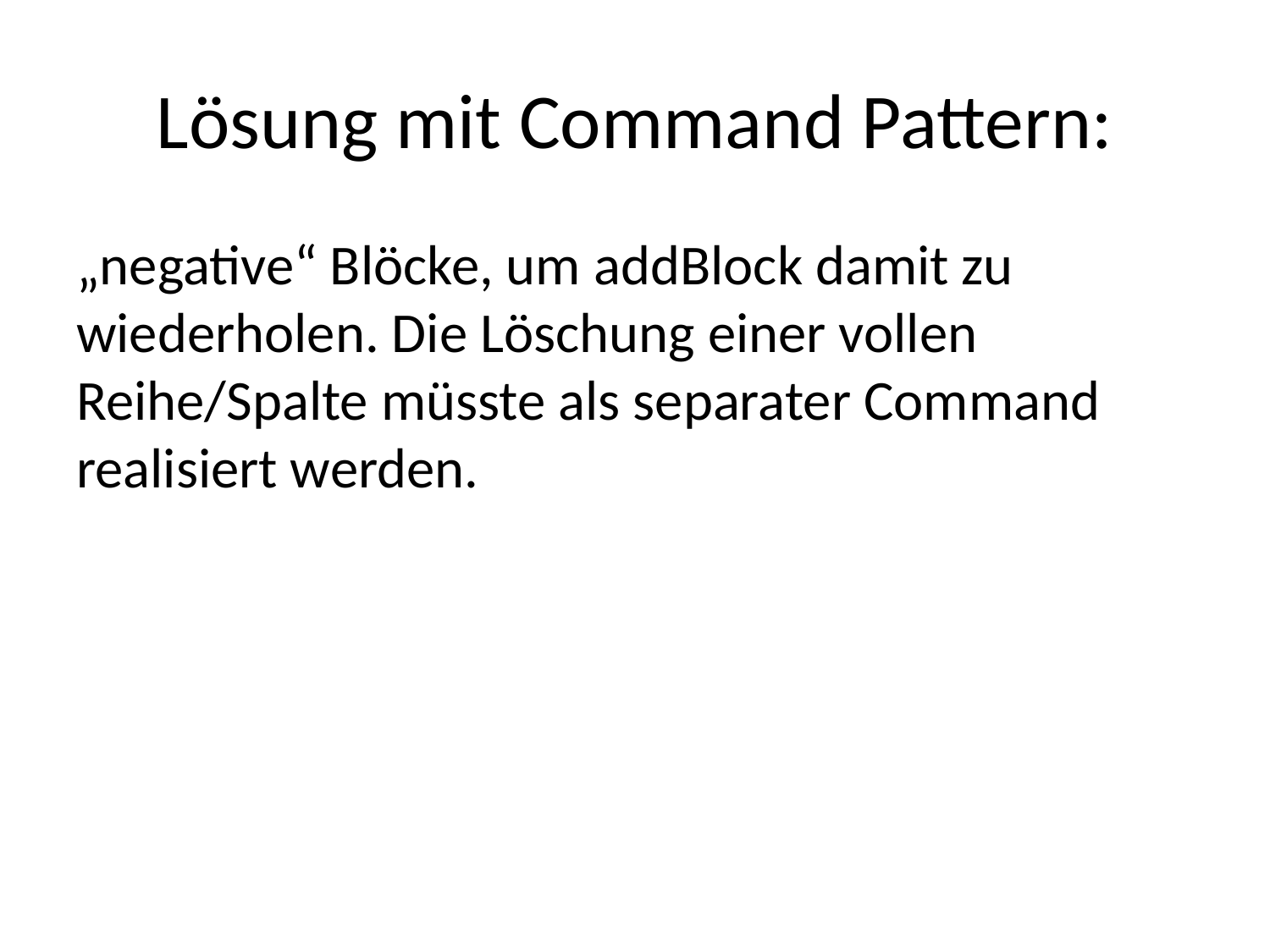

# Lösung mit Command Pattern:
„negative“ Blöcke, um addBlock damit zu wiederholen. Die Löschung einer vollen Reihe/Spalte müsste als separater Command realisiert werden.